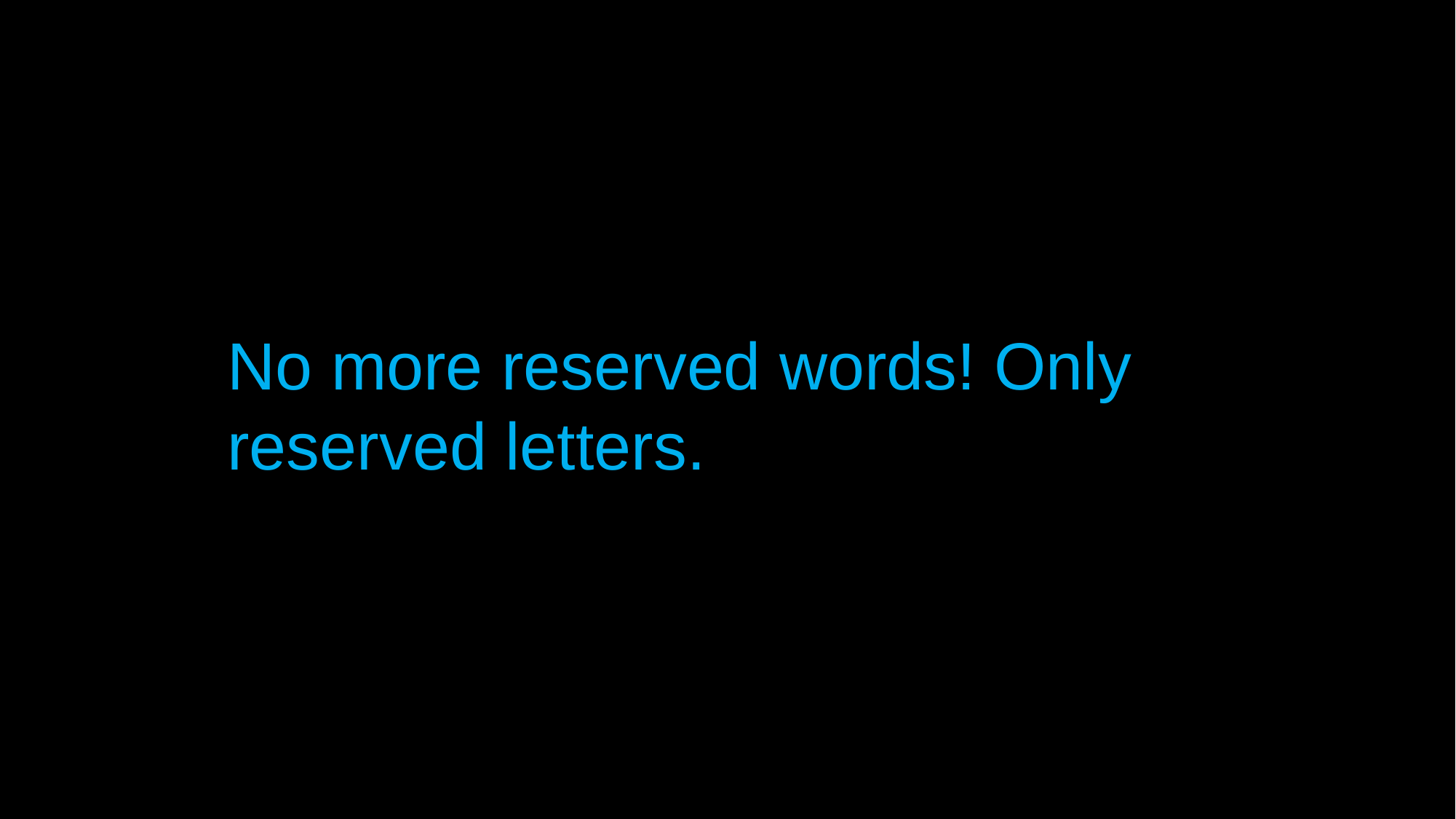

No more reserved words! Only reserved letters.